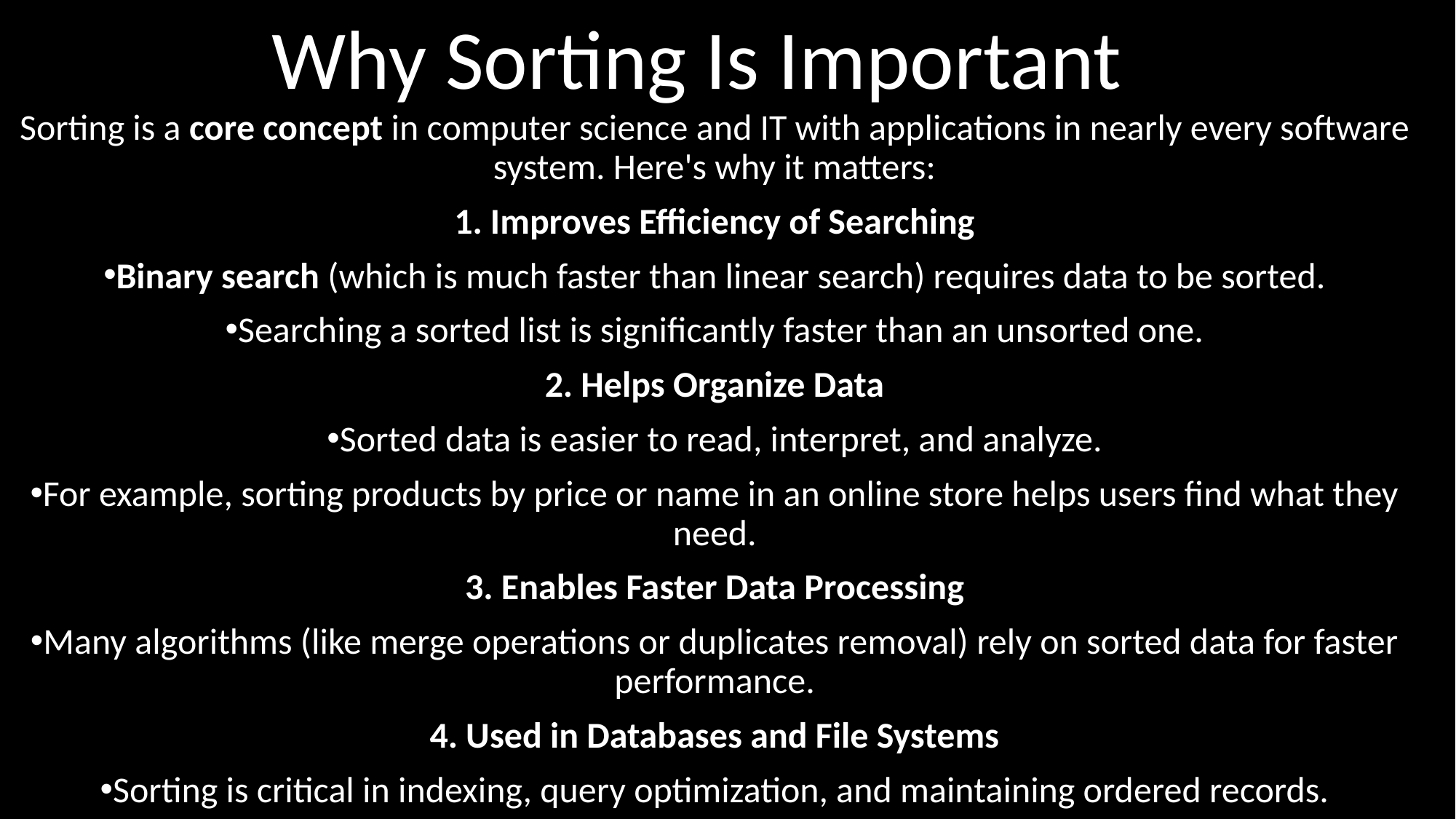

# Why Sorting Is Important
Sorting is a core concept in computer science and IT with applications in nearly every software system. Here's why it matters:
1. Improves Efficiency of Searching
Binary search (which is much faster than linear search) requires data to be sorted.
Searching a sorted list is significantly faster than an unsorted one.
2. Helps Organize Data
Sorted data is easier to read, interpret, and analyze.
For example, sorting products by price or name in an online store helps users find what they need.
3. Enables Faster Data Processing
Many algorithms (like merge operations or duplicates removal) rely on sorted data for faster performance.
4. Used in Databases and File Systems
Sorting is critical in indexing, query optimization, and maintaining ordered records.